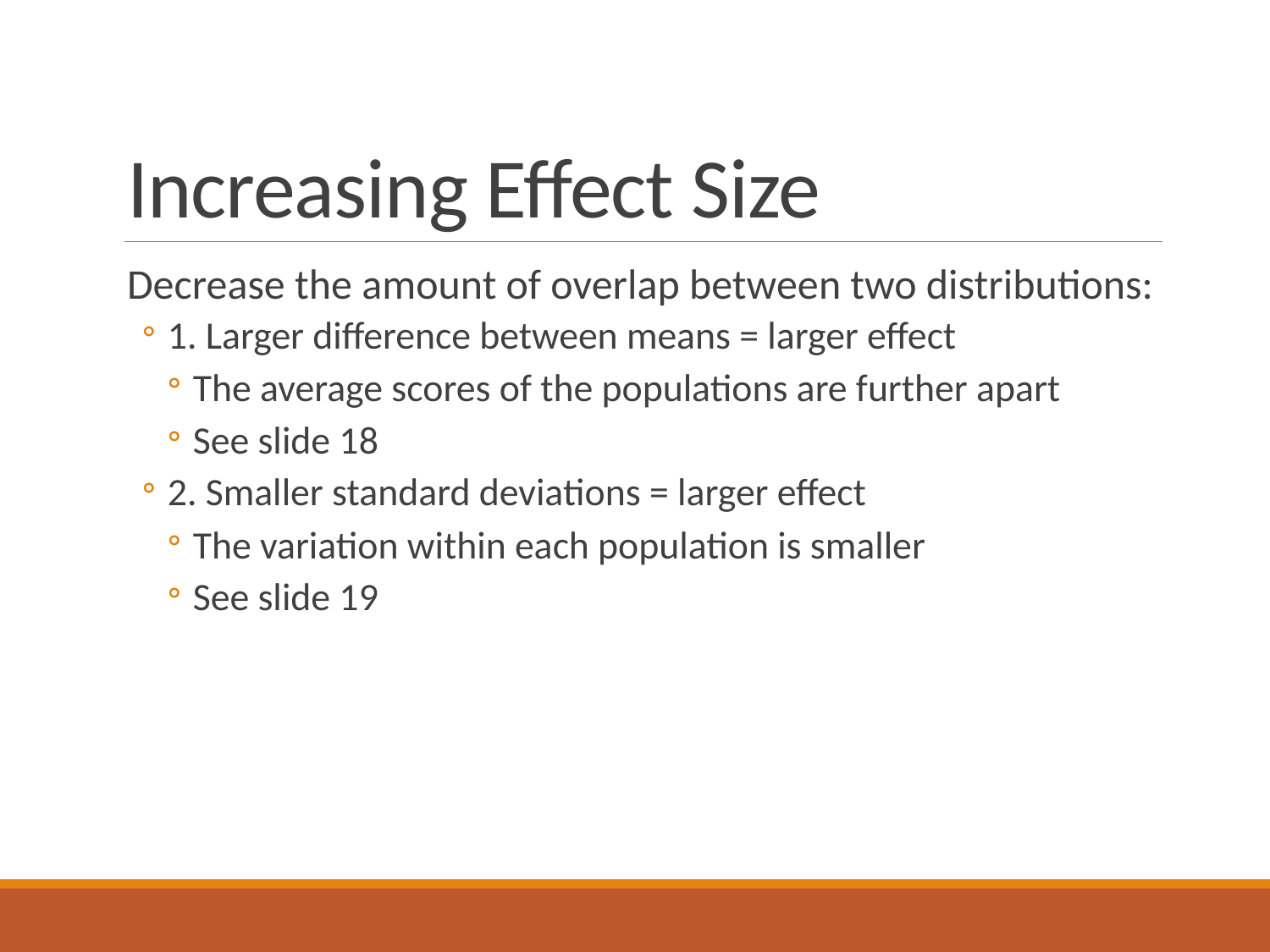

# Increasing Effect Size
Decrease the amount of overlap between two distributions:
1. Larger difference between means = larger effect
The average scores of the populations are further apart
See slide 18
2. Smaller standard deviations = larger effect
The variation within each population is smaller
See slide 19